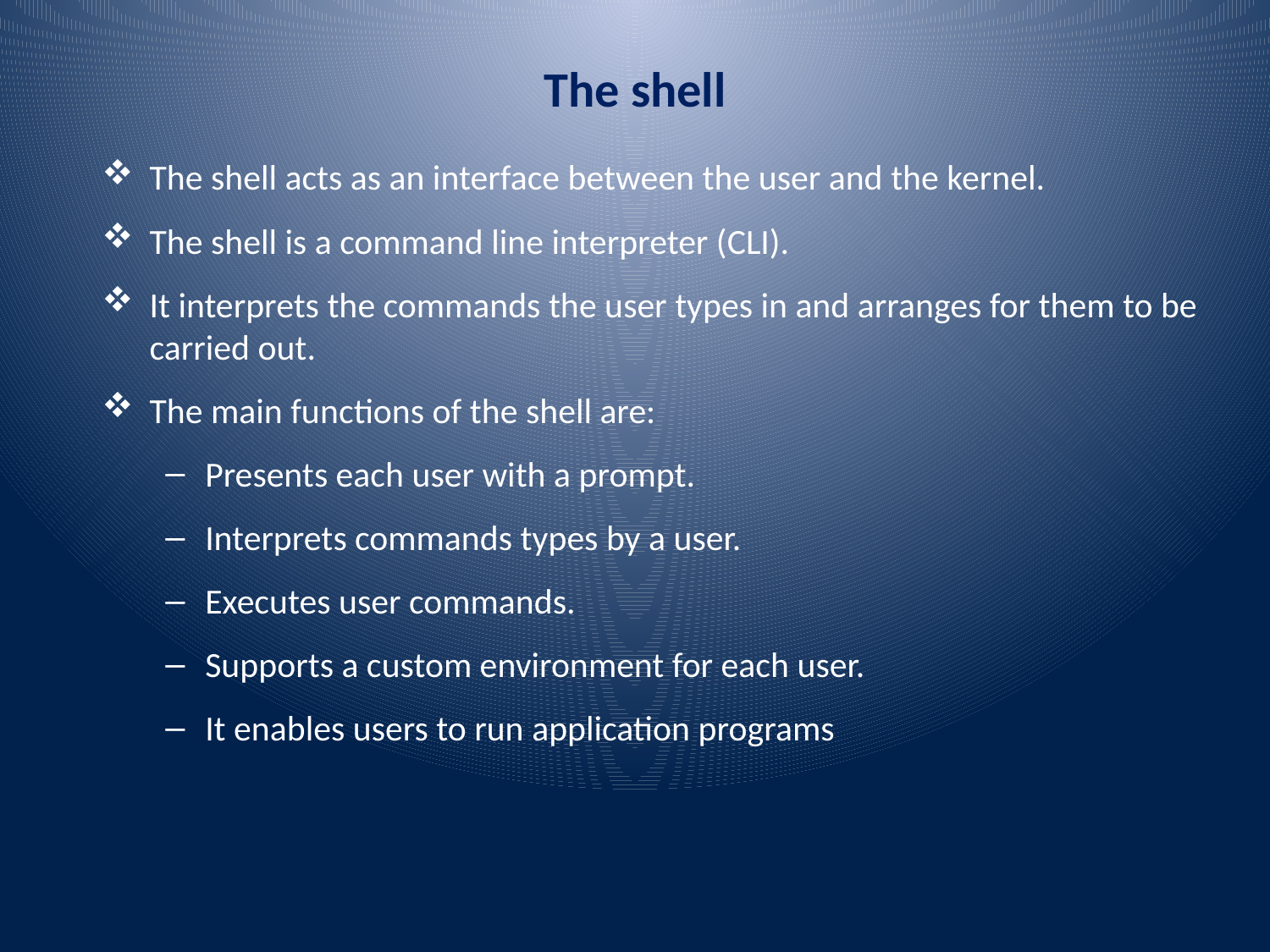

# The shell
The shell acts as an interface between the user and the kernel.
The shell is a command line interpreter (CLI).
It interprets the commands the user types in and arranges for them to be carried out.
The main functions of the shell are:
Presents each user with a prompt.
Interprets commands types by a user.
Executes user commands.
Supports a custom environment for each user.
It enables users to run application programs